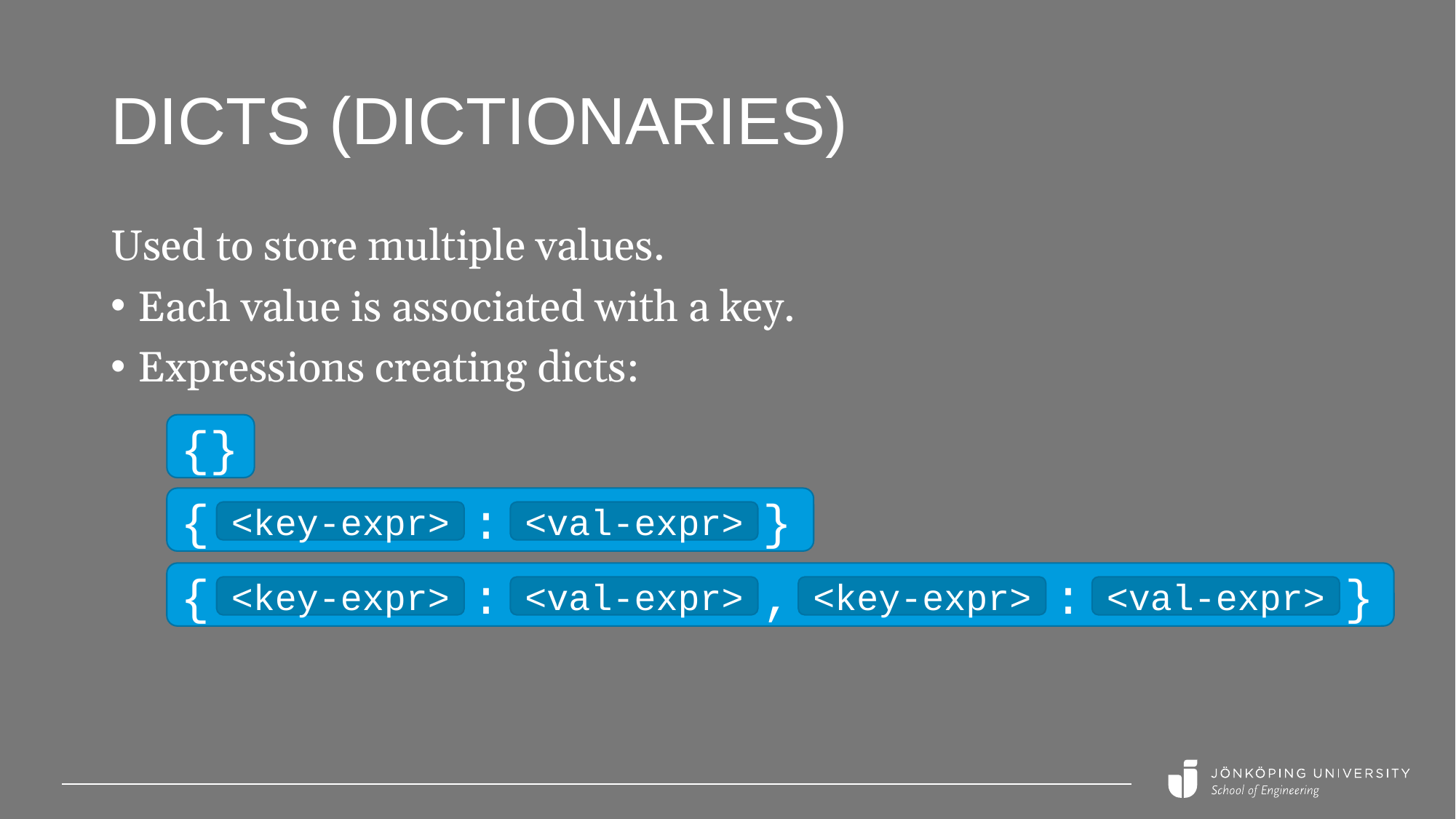

# Dicts (dictionaries)
Used to store multiple values.
Each value is associated with a key.
Expressions creating dicts:
{}
{         :         }
<key-expr>
<val-expr>
{         :         ,         :         }
<key-expr>
<val-expr>
<key-expr>
<val-expr>